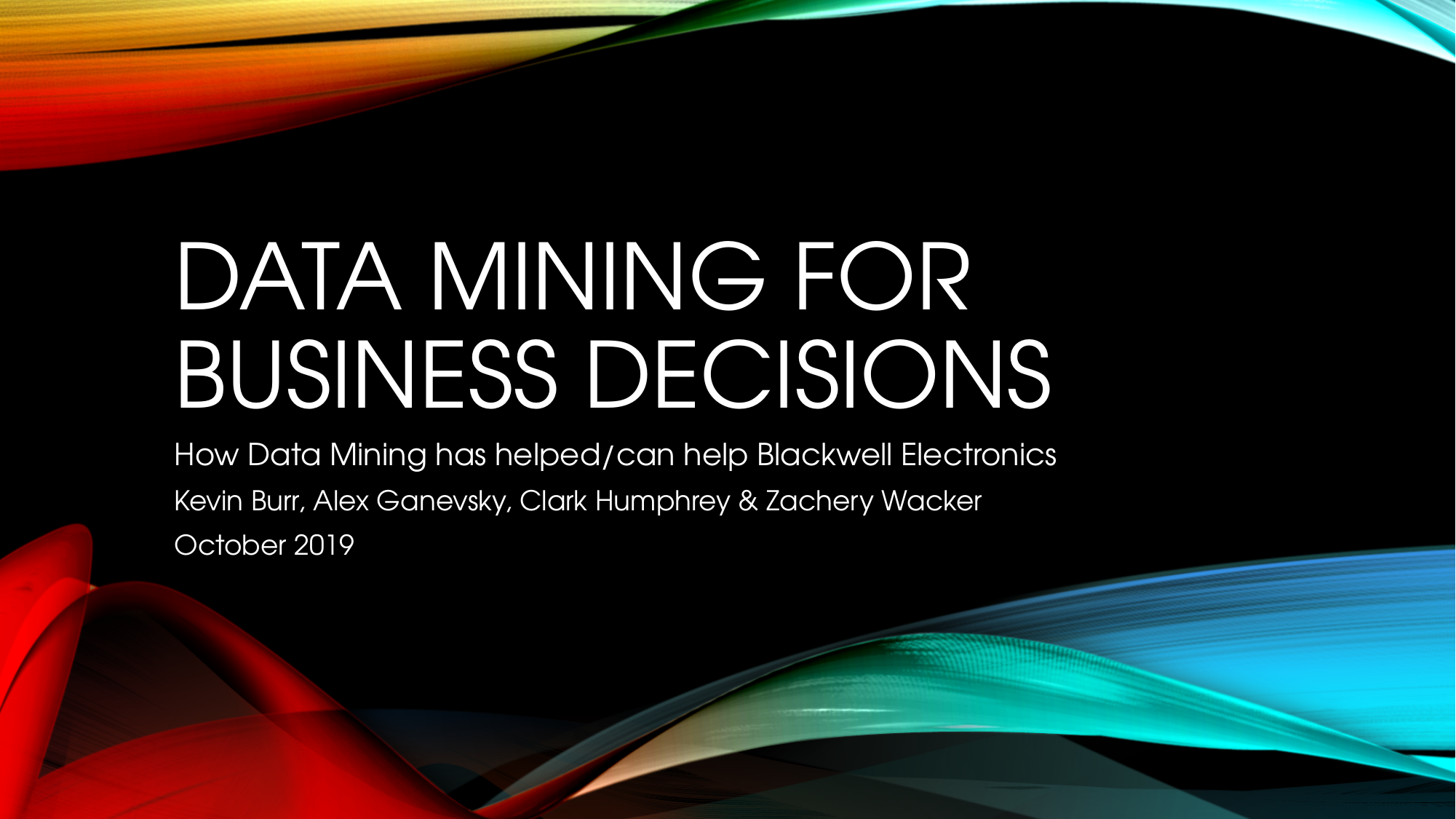

Data Mining for business Decisions
How Data Mining has helped/can help Blackwell Electronics
Kevin Burr, Alex Ganevsky, Clark Humphrey & Zachery Wacker
October 2019